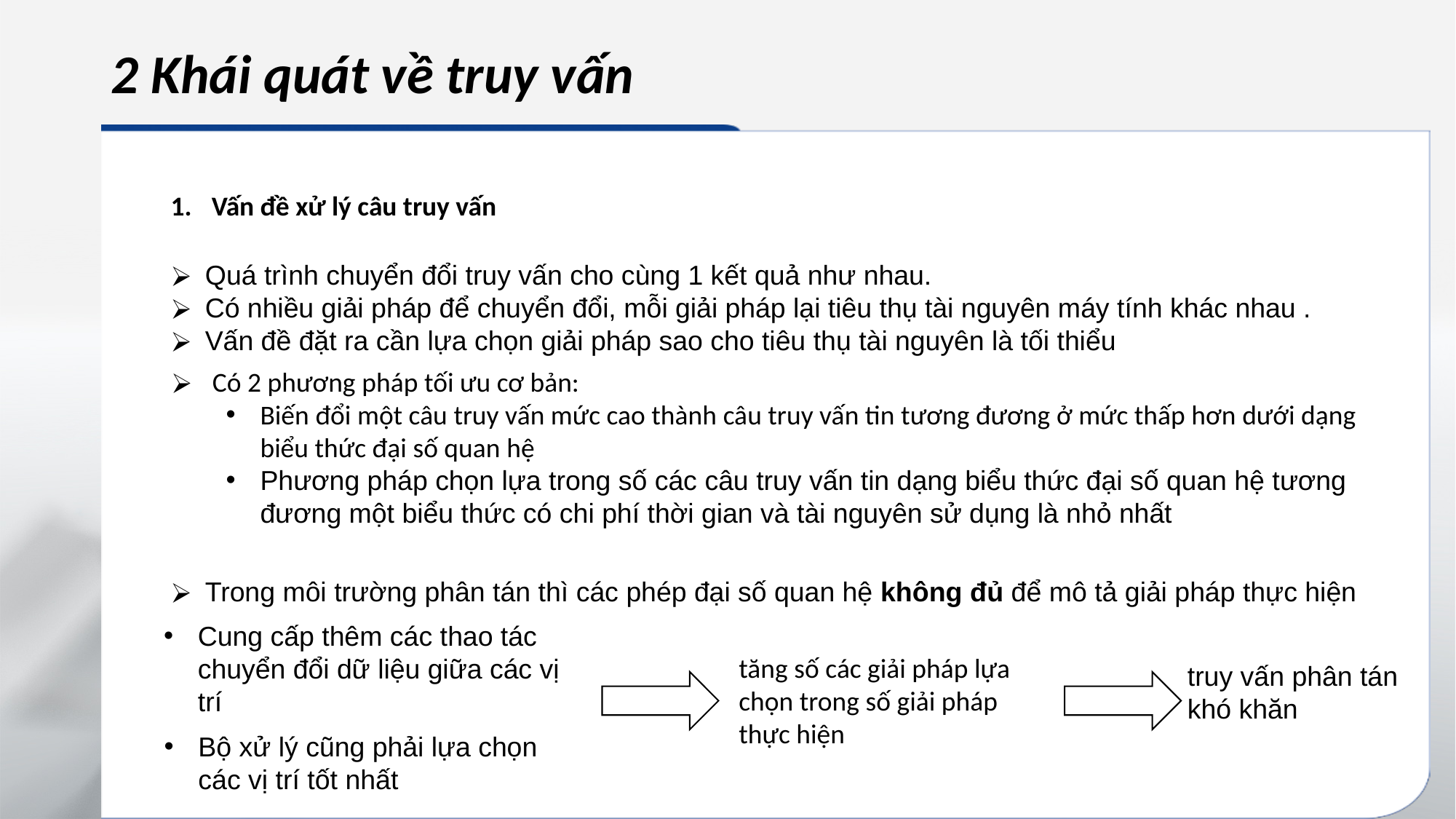

# 2 Khái quát về truy vấn
Vấn đề xử lý câu truy vấn
Quá trình chuyển đổi truy vấn cho cùng 1 kết quả như nhau.
Có nhiều giải pháp để chuyển đổi, mỗi giải pháp lại tiêu thụ tài nguyên máy tính khác nhau .
Vấn đề đặt ra cần lựa chọn giải pháp sao cho tiêu thụ tài nguyên là tối thiểu
Có 2 phương pháp tối ưu cơ bản:
Biến đổi một câu truy vấn mức cao thành câu truy vấn tin tương đương ở mức thấp hơn dưới dạng biểu thức đại số quan hệ
Phương pháp chọn lựa trong số các câu truy vấn tin dạng biểu thức đại số quan hệ tương đương một biểu thức có chi phí thời gian và tài nguyên sử dụng là nhỏ nhất

Trong môi trường phân tán thì các phép đại số quan hệ không đủ để mô tả giải pháp thực hiện
Cung cấp thêm các thao tác chuyển đổi dữ liệu giữa các vị trí
tăng số các giải pháp lựa chọn trong số giải pháp thực hiện
truy vấn phân tán khó khăn

Bộ xử lý cũng phải lựa chọn các vị trí tốt nhất